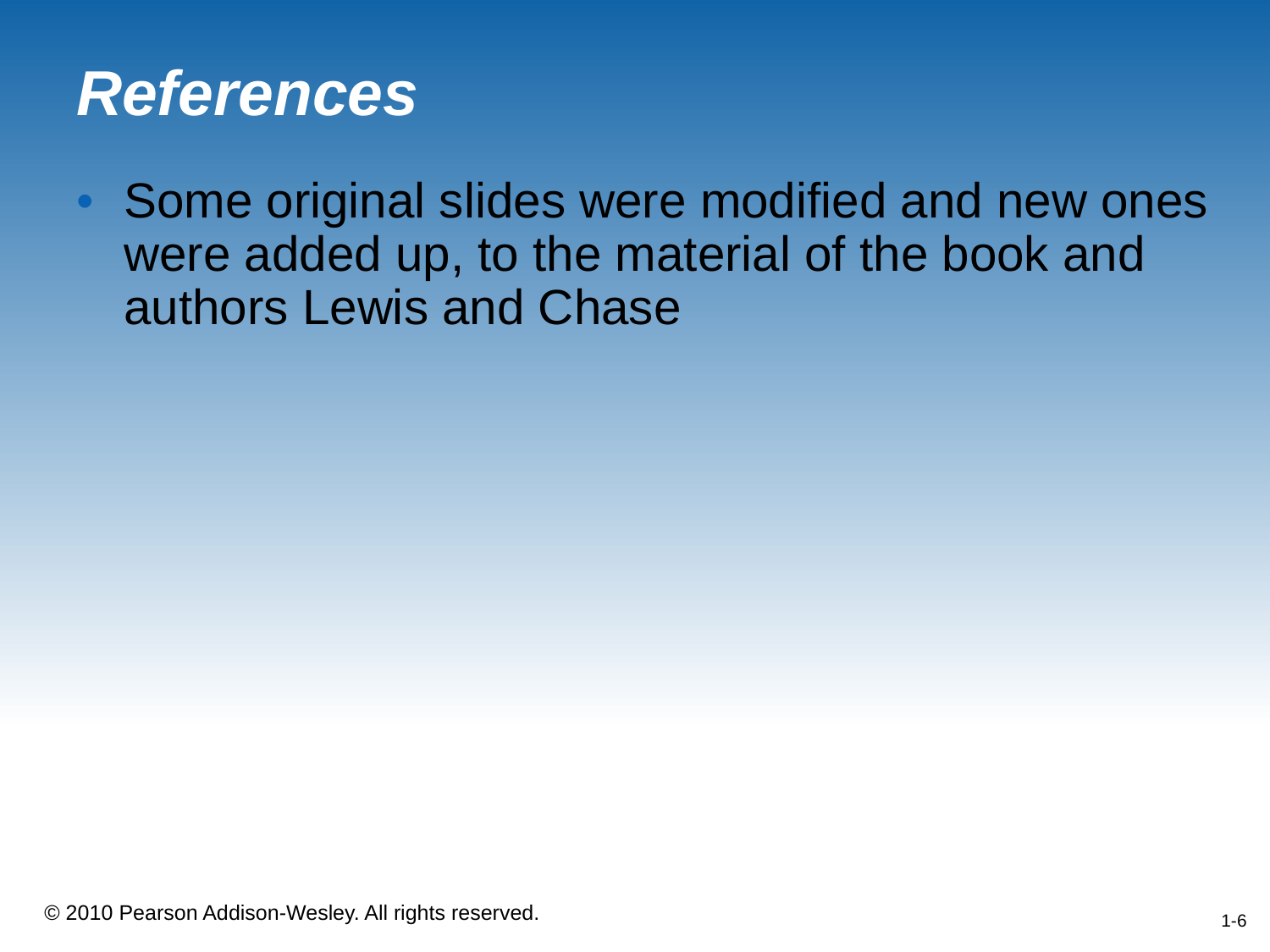

# References
Some original slides were modified and new ones were added up, to the material of the book and authors Lewis and Chase

1-6